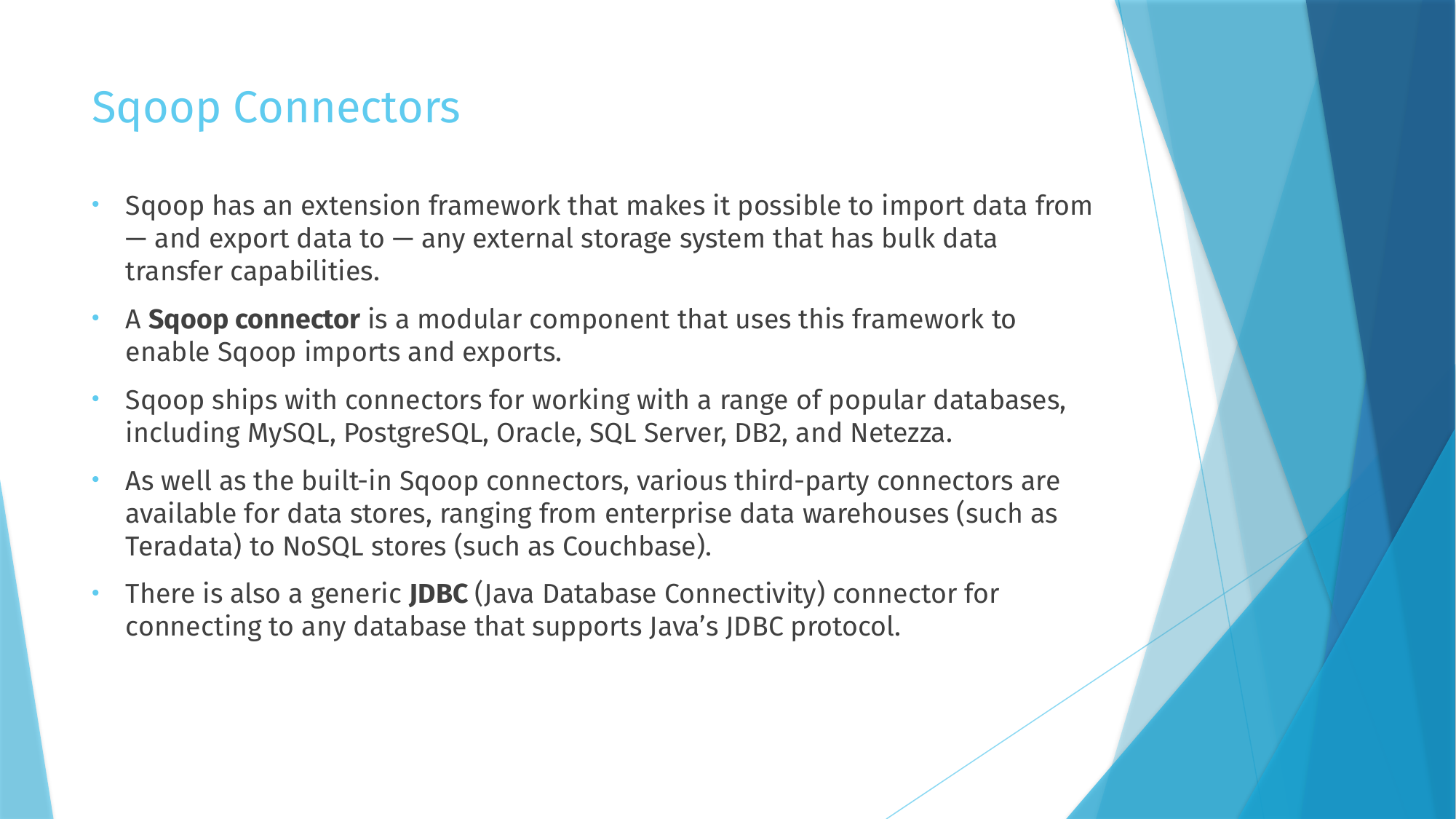

# Sqoop Connectors
Sqoop has an extension framework that makes it possible to import data from — and export data to — any external storage system that has bulk data transfer capabilities.
A Sqoop connector is a modular component that uses this framework to enable Sqoop imports and exports.
Sqoop ships with connectors for working with a range of popular databases, including MySQL, PostgreSQL, Oracle, SQL Server, DB2, and Netezza.
As well as the built-in Sqoop connectors, various third-party connectors are available for data stores, ranging from enterprise data warehouses (such as Teradata) to NoSQL stores (such as Couchbase).
There is also a generic JDBC (Java Database Connectivity) connector for connecting to any database that supports Java’s JDBC protocol.